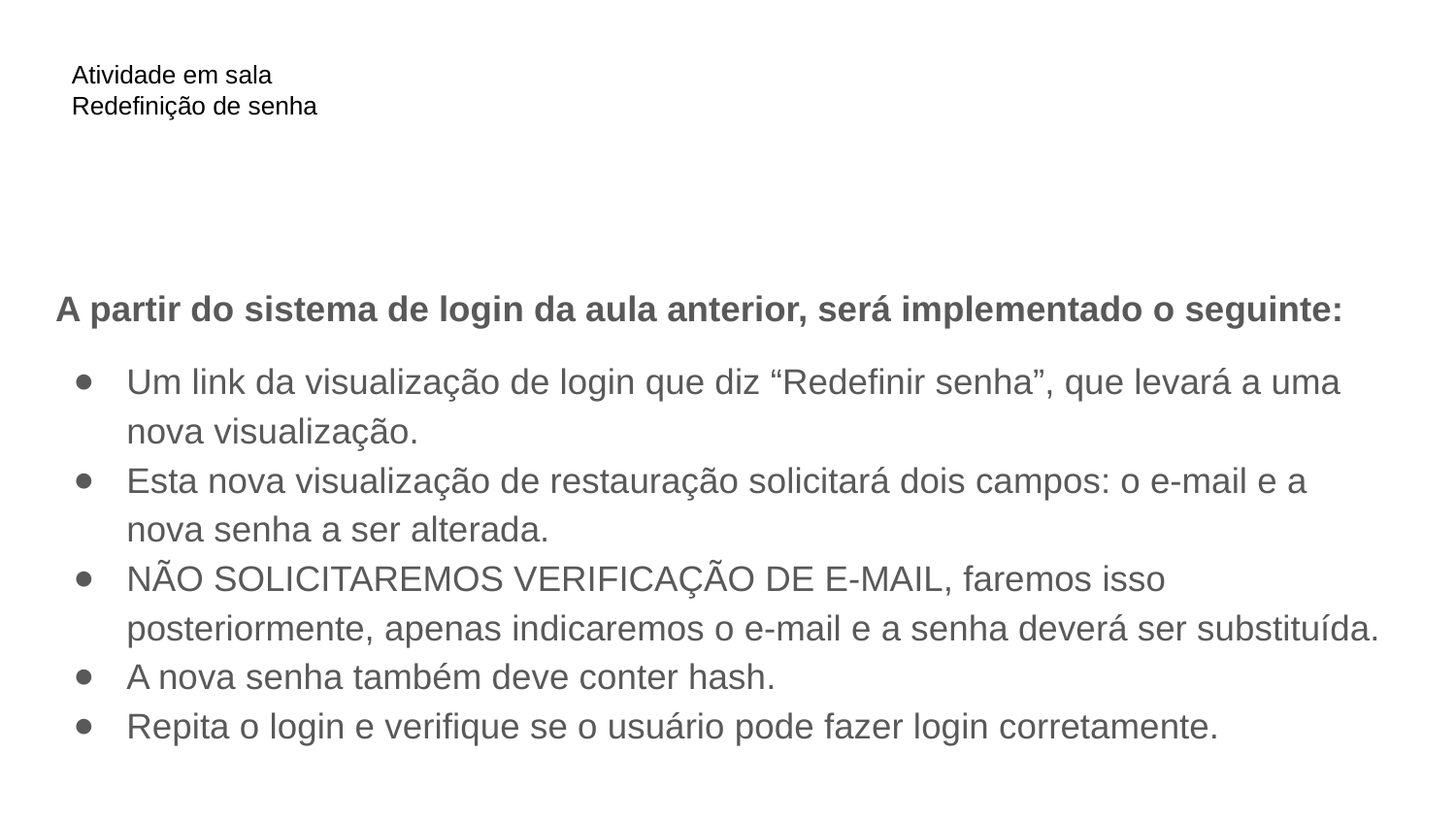

# Atividade em sala
Redefinição de senha
A partir do sistema de login da aula anterior, será implementado o seguinte:
Um link da visualização de login que diz “Redefinir senha”, que levará a uma nova visualização.
Esta nova visualização de restauração solicitará dois campos: o e-mail e a nova senha a ser alterada.
NÃO SOLICITAREMOS VERIFICAÇÃO DE E-MAIL, faremos isso posteriormente, apenas indicaremos o e-mail e a senha deverá ser substituída.
A nova senha também deve conter hash.
Repita o login e verifique se o usuário pode fazer login corretamente.